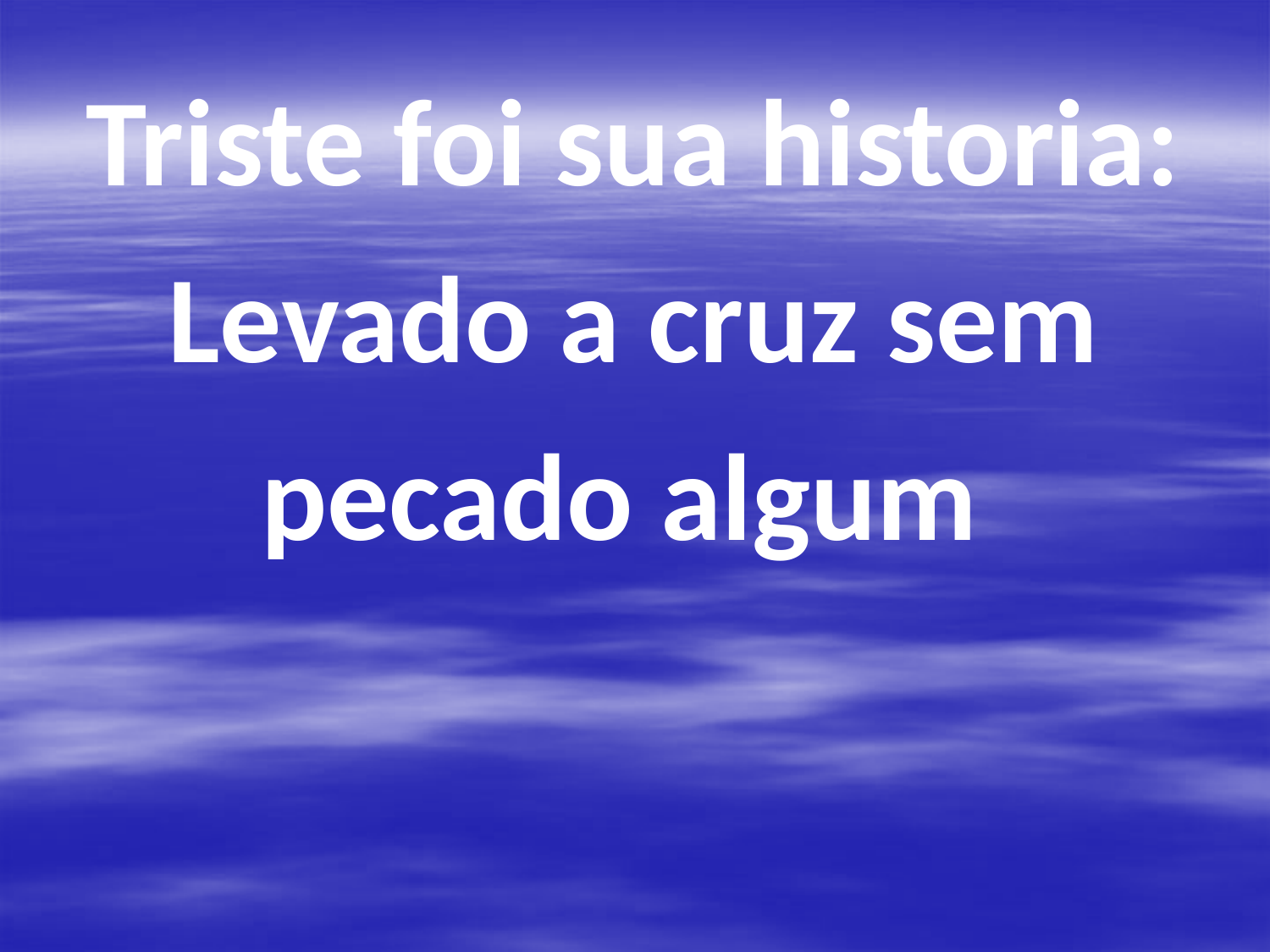

Triste foi sua historia:
Levado a cruz sem pecado algum